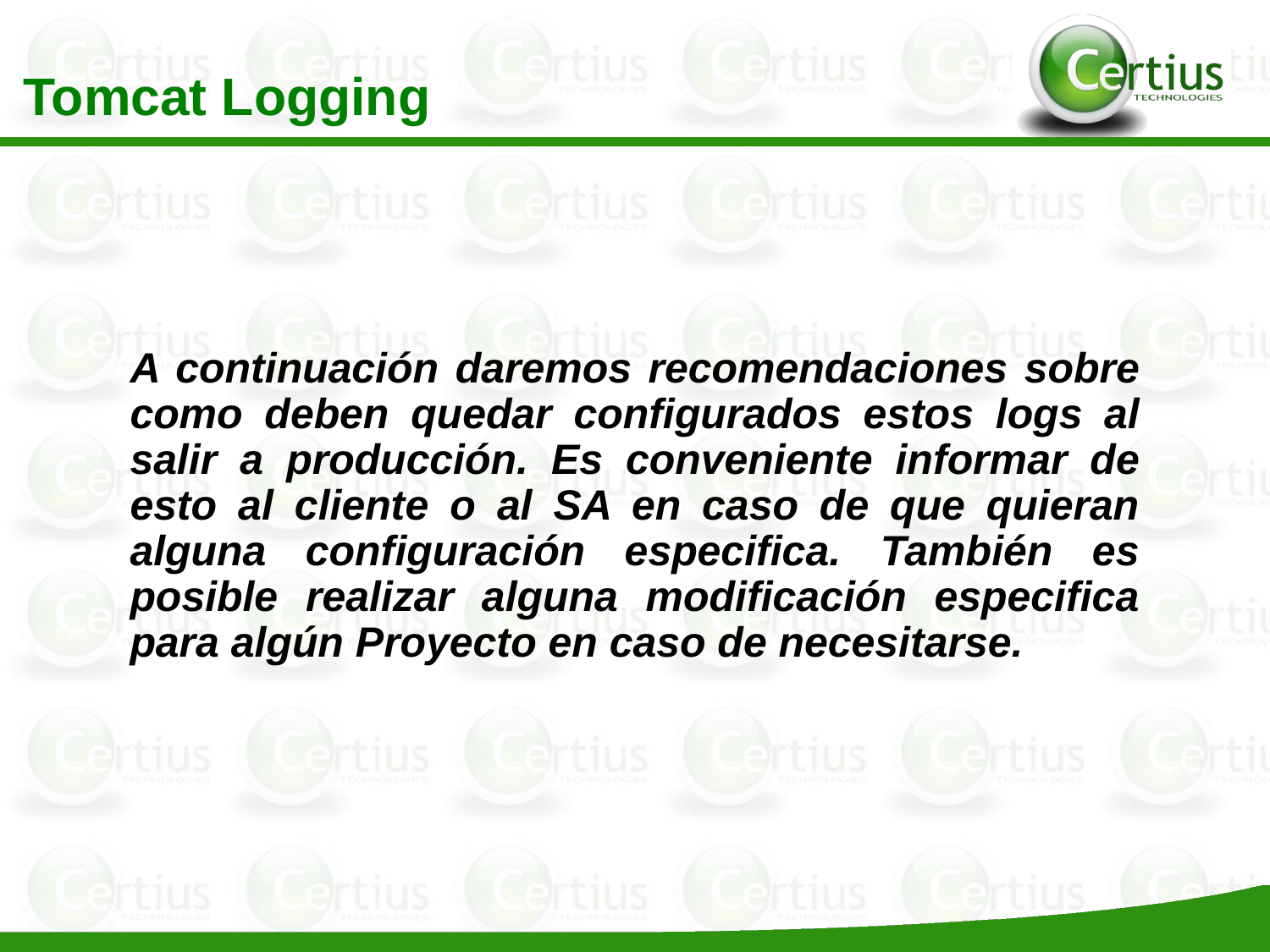

Tomcat Logging
A continuación daremos recomendaciones sobre como deben quedar configurados estos logs al salir a producción. Es conveniente informar de esto al cliente o al SA en caso de que quieran alguna configuración especifica. También es posible realizar alguna modificación especifica para algún Proyecto en caso de necesitarse.